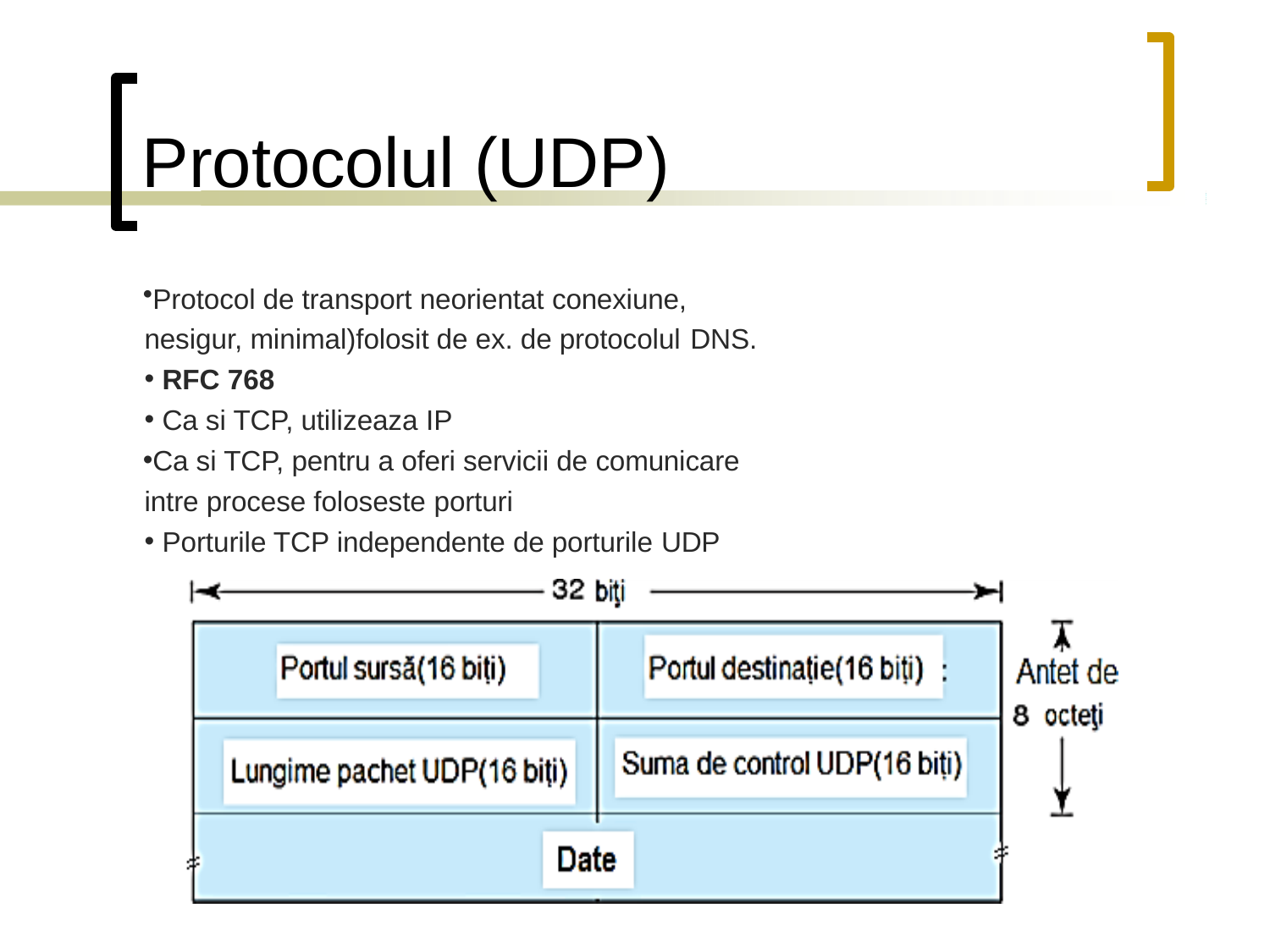

# Protocolul (UDP)

Protocol de transport neorientat conexiune,  nesigur, minimal)folosit de ex. de protocolul DNS.
RFC 768
Ca si TCP, utilizeaza IP
Ca si TCP, pentru a oferi servicii de comunicare  intre procese foloseste porturi
Porturile TCP independente de porturile UDP